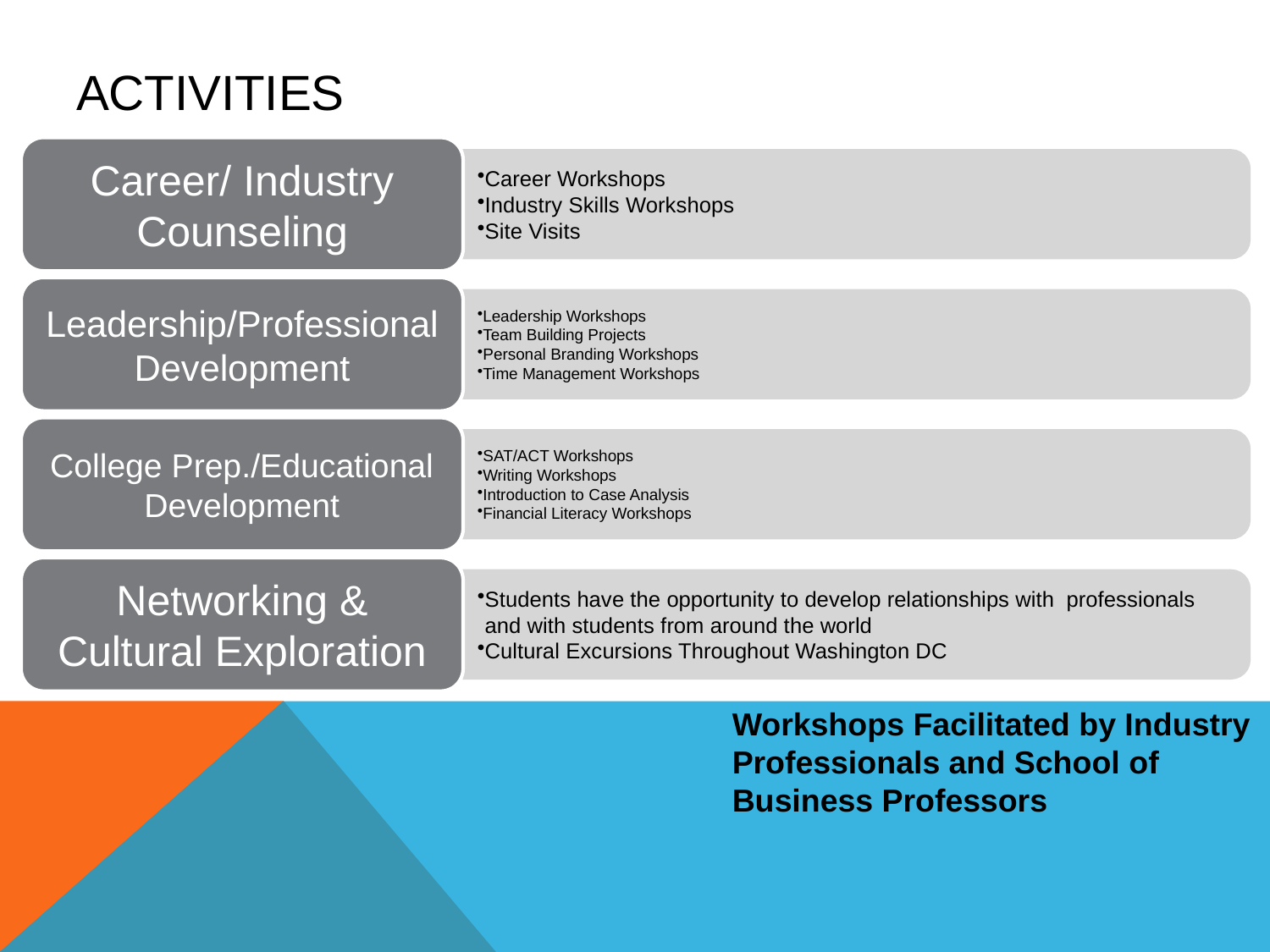

# activities
Career/ Industry Counseling
Career Workshops
Site Visits
Leadership/Professional Development
Leadership Workshops
College Prep./Educational Development
SAT/ACT Workshops
Writing Workshops
Industry Skills Workshops
Team Building Projects
Networking & Cultural Exploration
Students have the opportunity to develop relationships with  professionals and with students from around the world
Introduction to Case Analysis
Financial Literacy Workshops
Personal Branding Workshops
Time Management Workshops
Cultural Excursions Throughout Washington DC
Workshops Facilitated by Industry Professionals and School of Business Professors